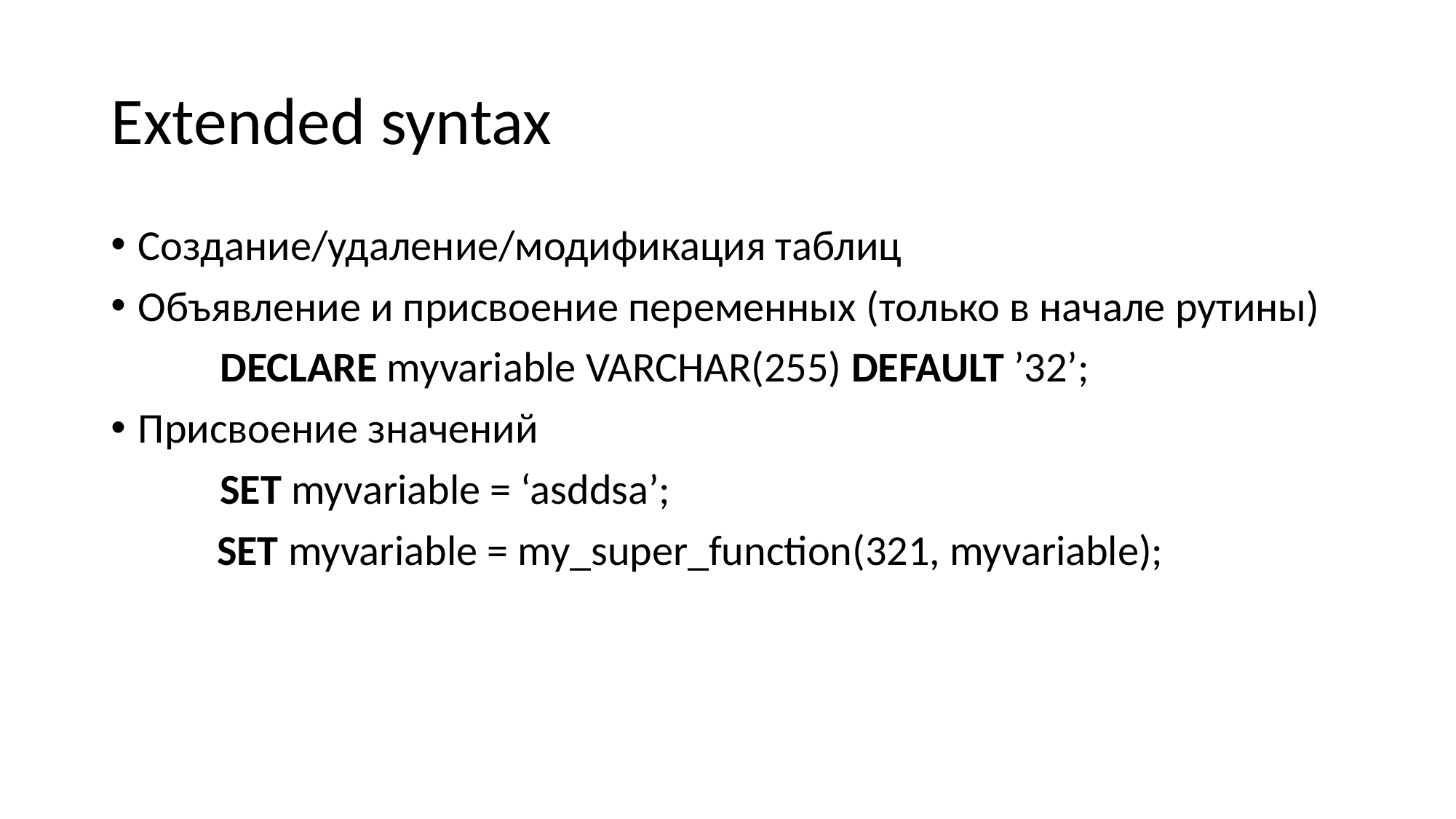

# Extended syntax
Создание/удаление/модификация таблиц
Объявление и присвоение переменных (только в начале рутины)
  	DECLARE myvariable VARCHAR(255) DEFAULT ’32’;
Присвоение значений
	SET myvariable = ‘asddsa’;
           SET myvariable = my_super_function(321, myvariable);